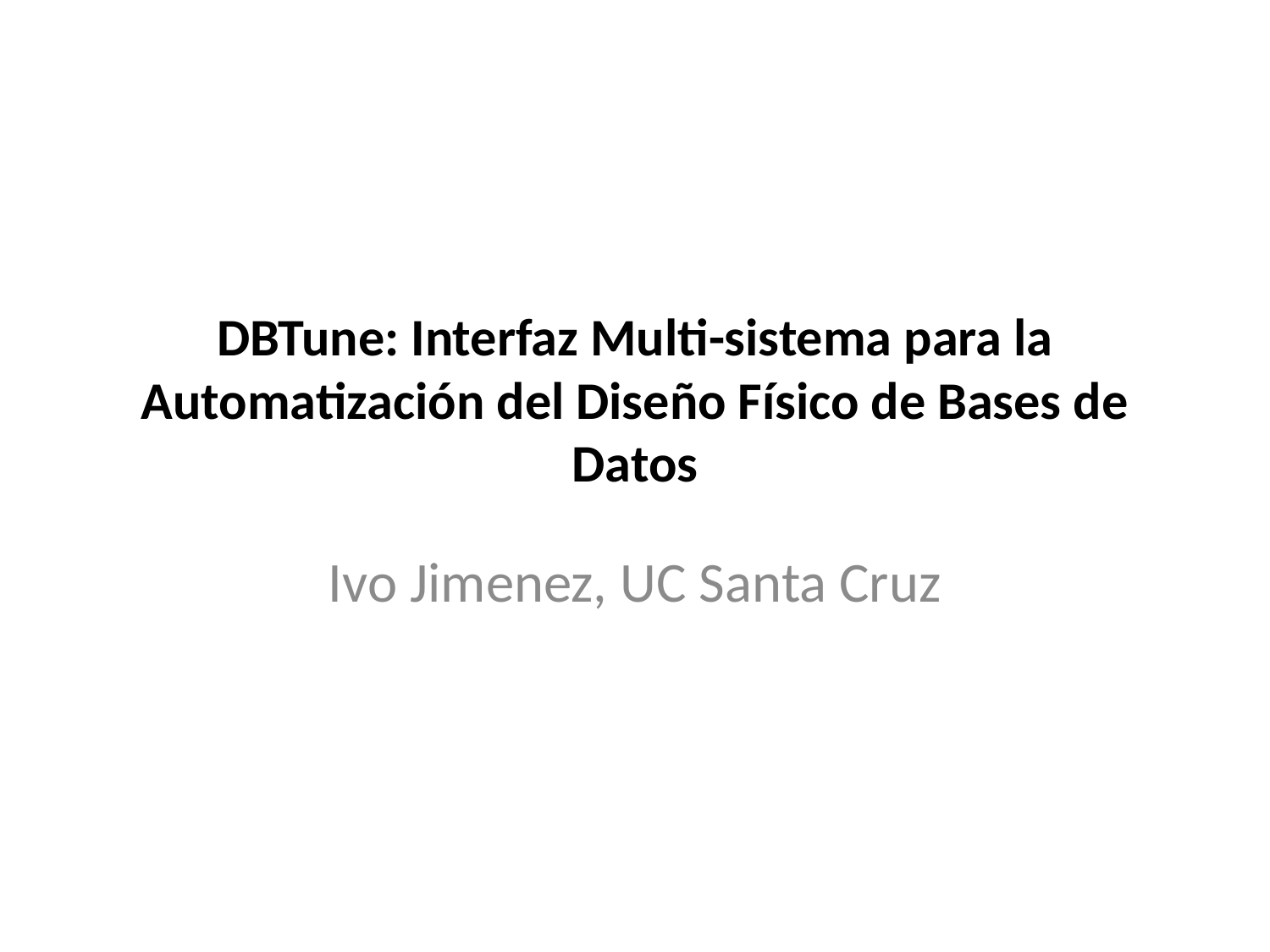

# DBTune: Interfaz Multi-sistema para la Automatización del Diseño Físico de Bases de Datos
Ivo Jimenez, UC Santa Cruz